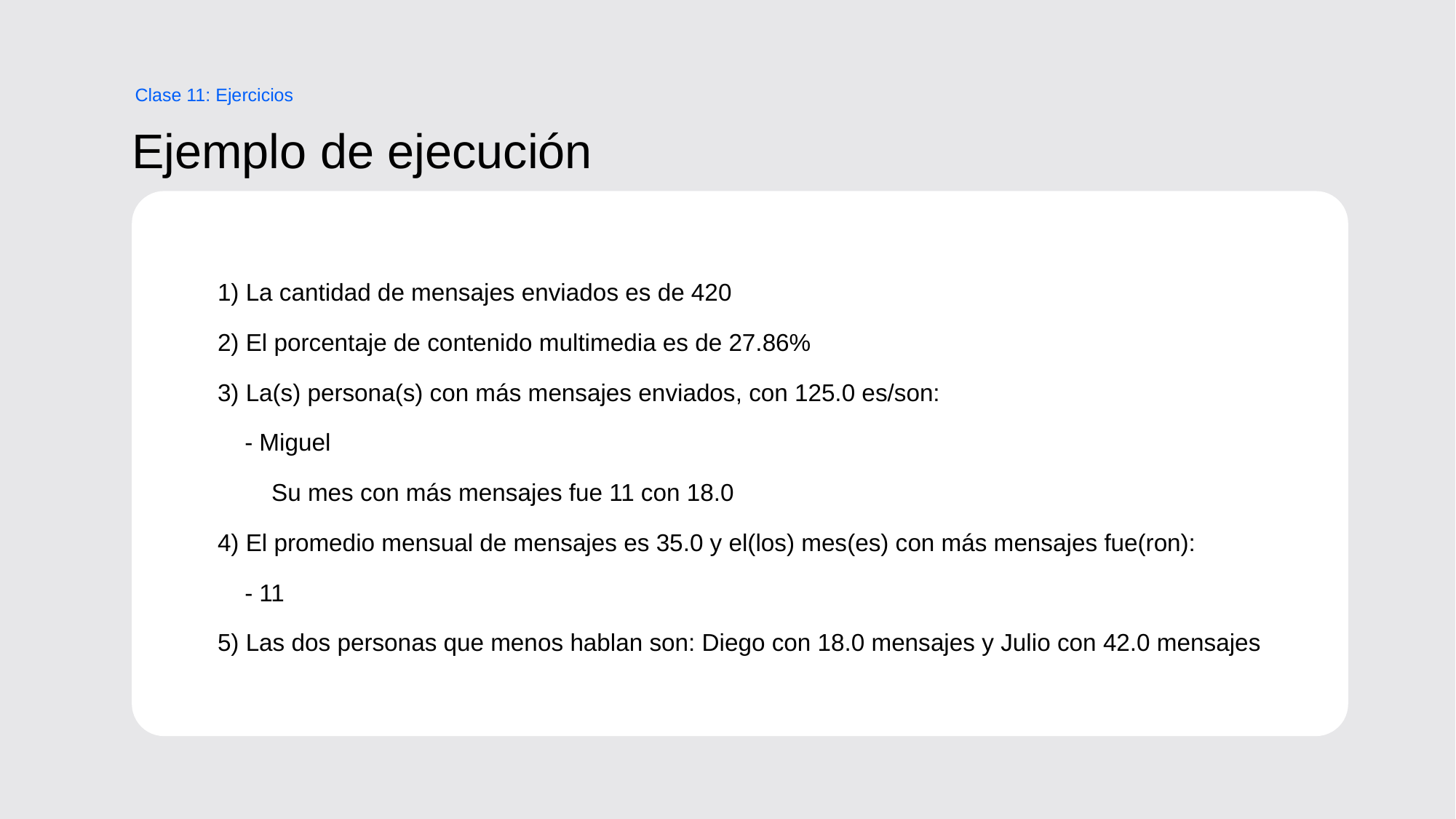

Clase 11: Ejercicios
# Ejemplo de ejecución
1) La cantidad de mensajes enviados es de 420
2) El porcentaje de contenido multimedia es de 27.86%
3) La(s) persona(s) con más mensajes enviados, con 125.0 es/son:
    - Miguel
        Su mes con más mensajes fue 11 con 18.0
4) El promedio mensual de mensajes es 35.0 y el(los) mes(es) con más mensajes fue(ron):
    - 11
5) Las dos personas que menos hablan son: Diego con 18.0 mensajes y Julio con 42.0 mensajes